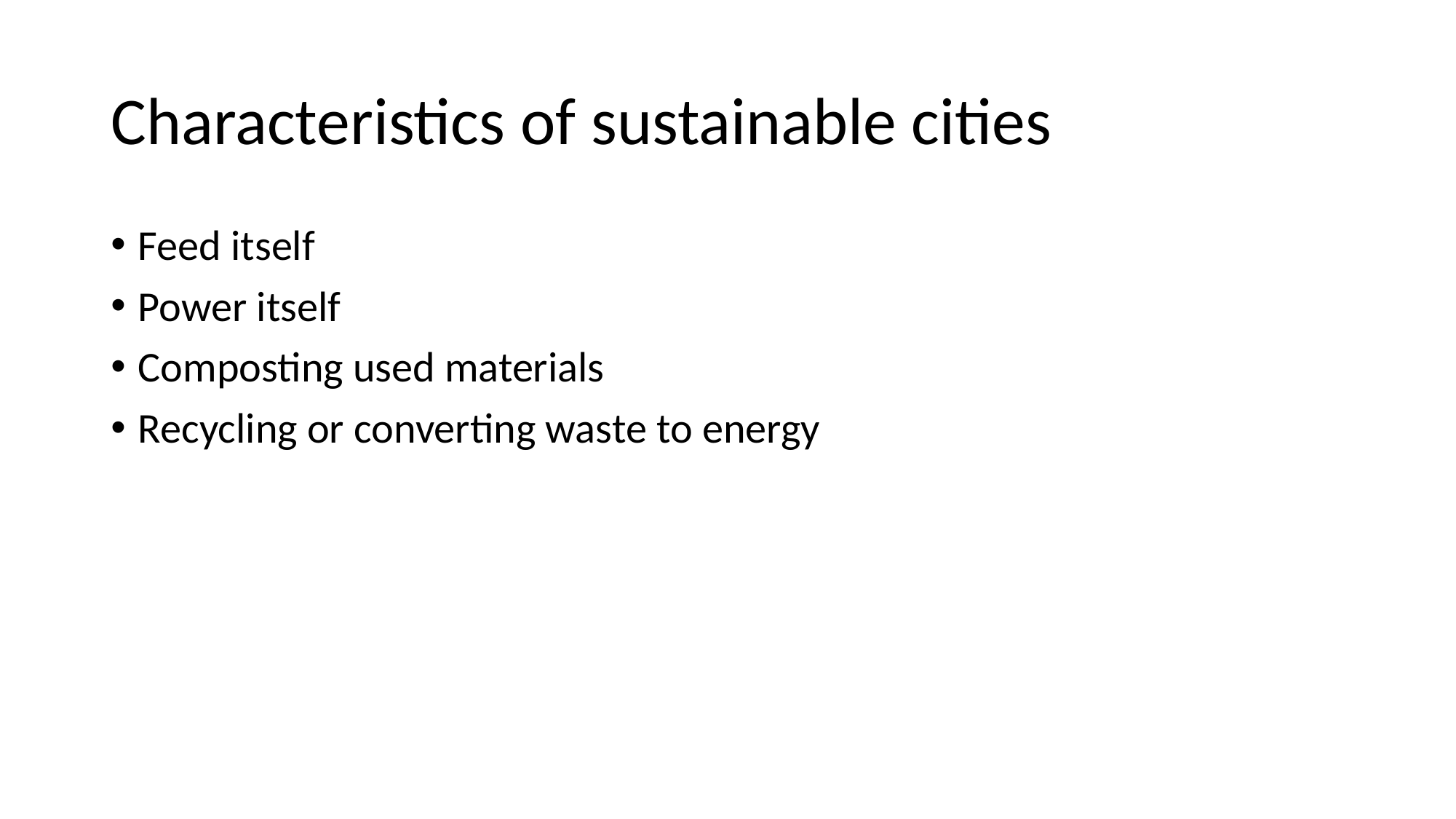

# Characteristics of sustainable cities
Feed itself
Power itself
Composting used materials
Recycling or converting waste to energy